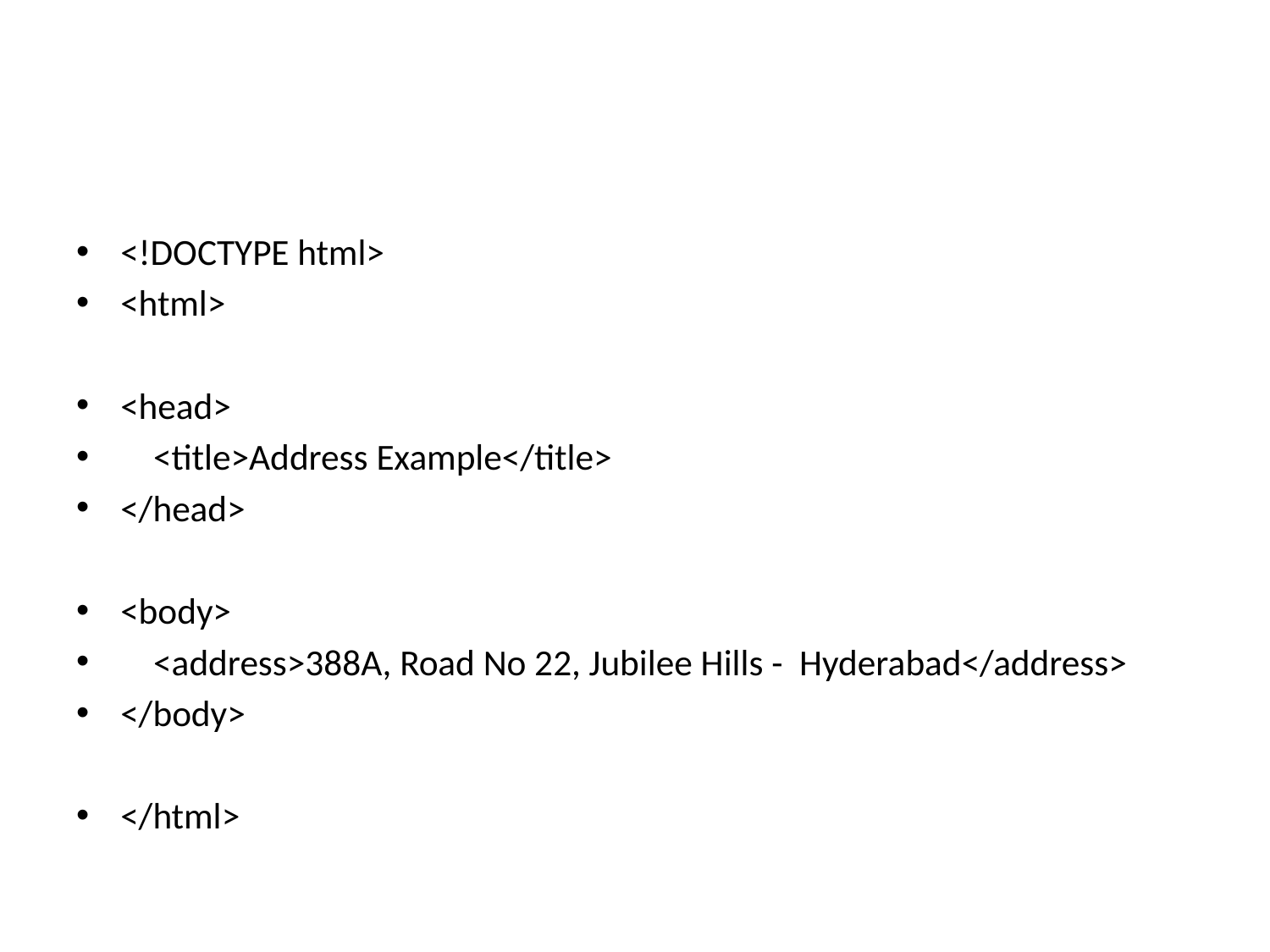

#
<!DOCTYPE html>
<html>

<head>
    <title>Address Example</title>
</head>

<body>
    <address>388A, Road No 22, Jubilee Hills -  Hyderabad</address>
</body>

</html>